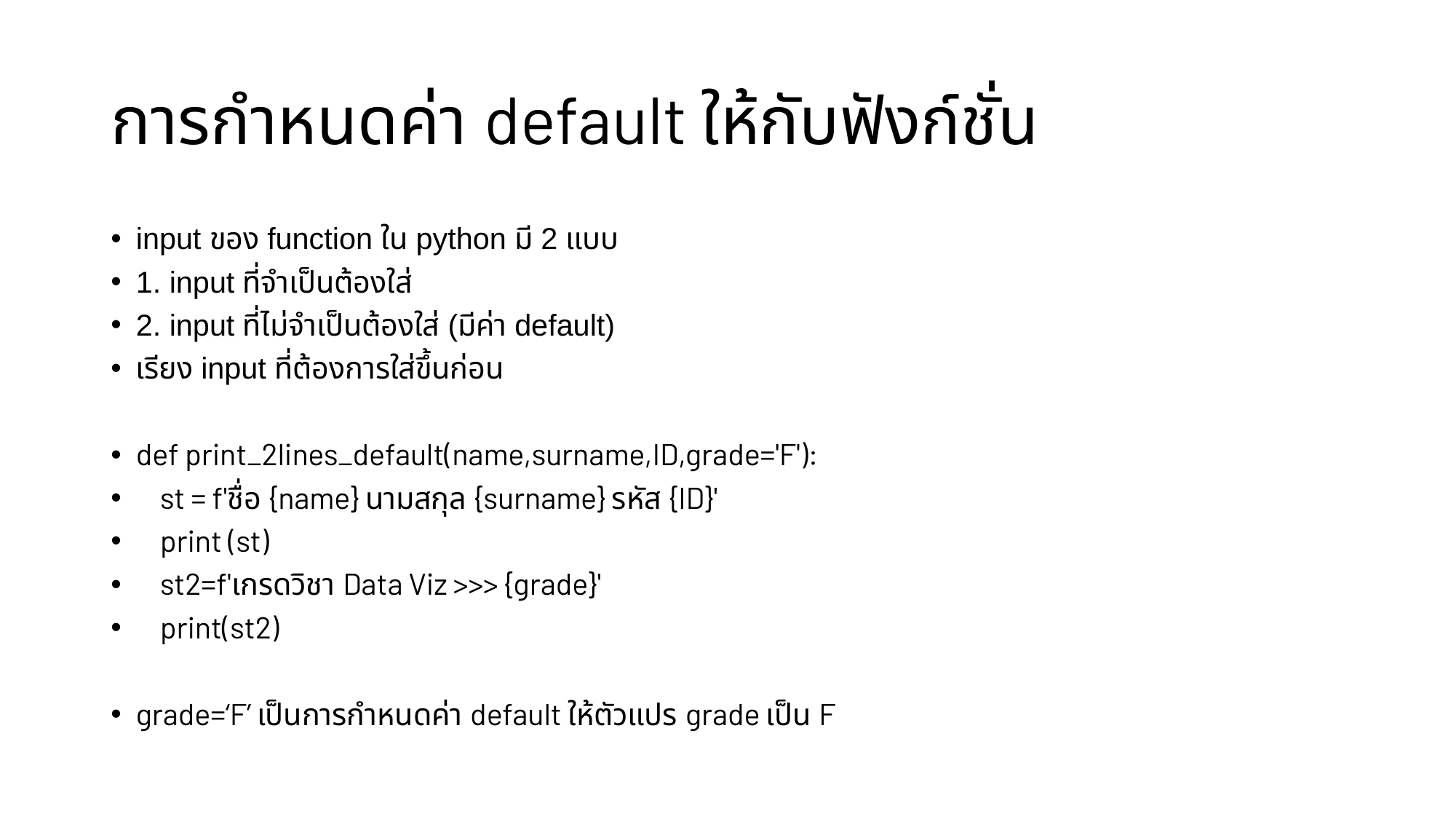

# การกำหนดค่า default ให้กับฟังก์ชั่น
input ของ function ใน python มี 2 แบบ
1. input ที่จำเป็นต้องใส่
2. input ที่ไม่จำเป็นต้องใส่ (มีค่า default)
เรียง input ที่ต้องการใส่ขึ้นก่อน

def print_2lines_default(name,surname,ID,grade='F'):
    st = f'ชื่อ {name} นามสกุล {surname} รหัส {ID}'
    print (st)
    st2=f'เกรดวิชา Data Viz >>> {grade}'
    print(st2)

grade=‘F’ เป็นการกำหนดค่า default ให้ตัวแปร grade เป็น F